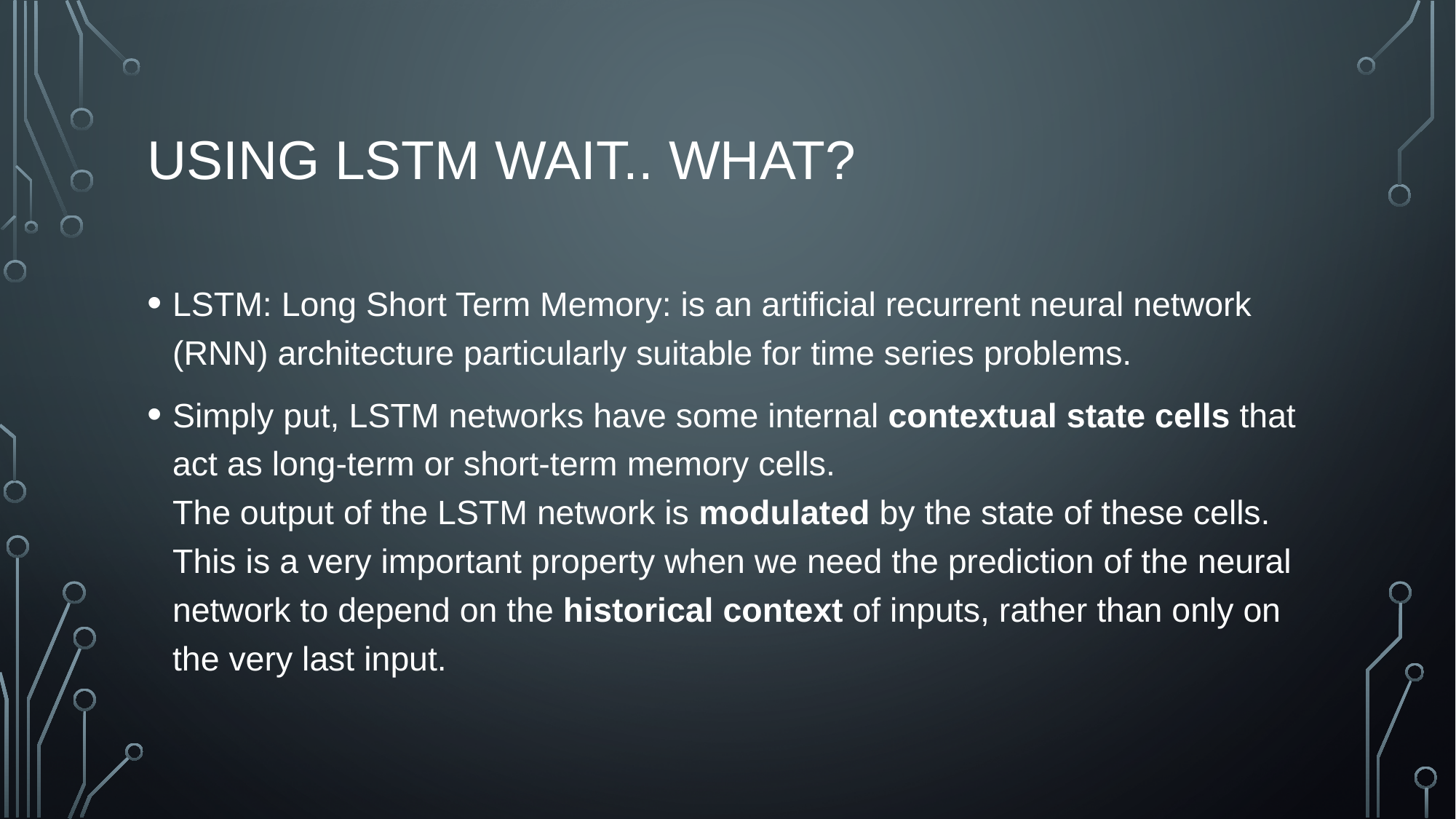

# USING LSTM wait.. what?
LSTM: Long Short Term Memory: is an artificial recurrent neural network (RNN) architecture particularly suitable for time series problems.
Simply put, LSTM networks have some internal contextual state cells that act as long-term or short-term memory cells.
The output of the LSTM network is modulated by the state of these cells. This is a very important property when we need the prediction of the neural network to depend on the historical context of inputs, rather than only on the very last input.